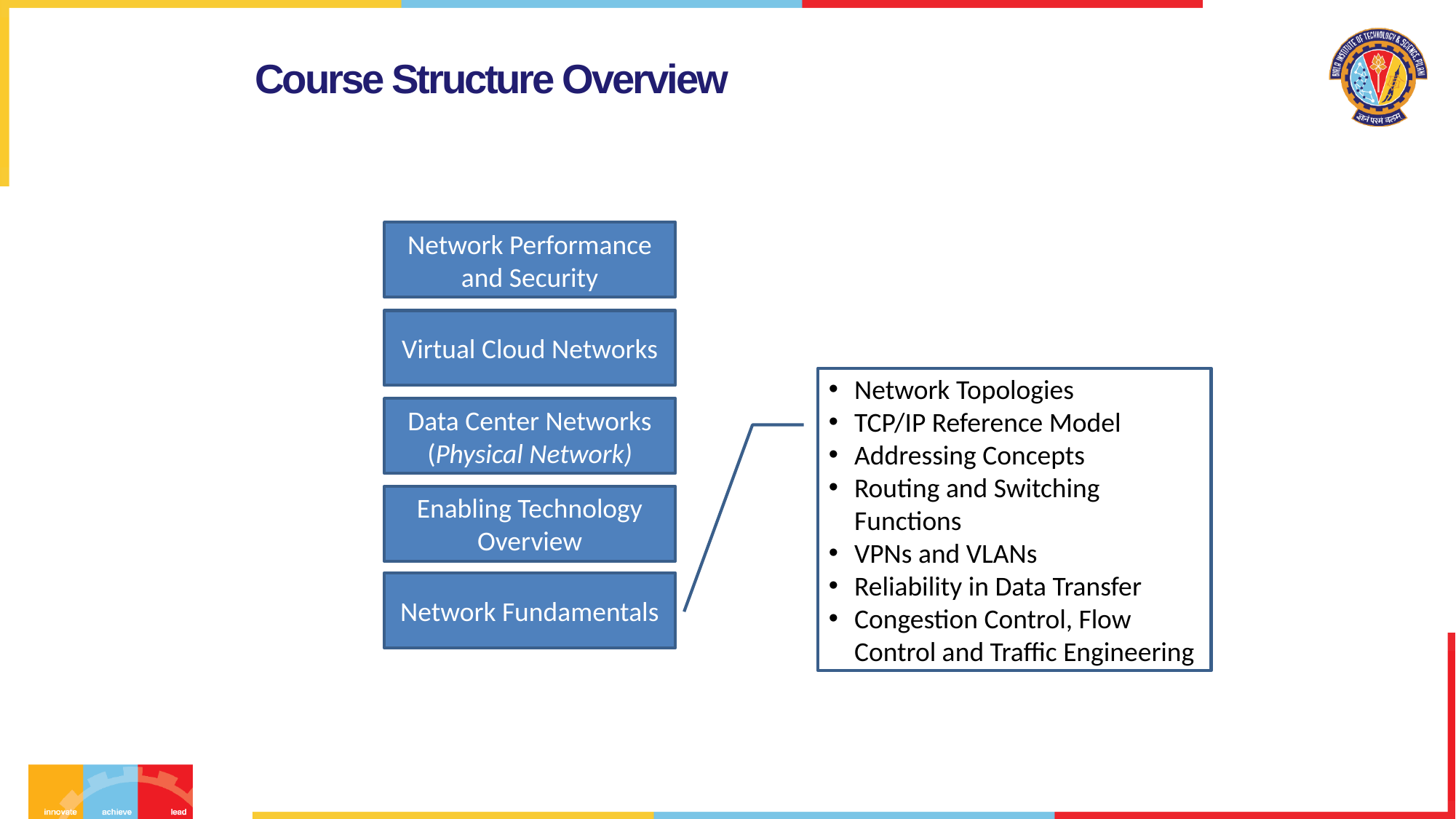

# Course Structure Overview
Network Performance and Security
Virtual Cloud Networks
Network Topologies
TCP/IP Reference Model
Addressing Concepts
Routing and Switching Functions
VPNs and VLANs
Reliability in Data Transfer
Congestion Control, Flow Control and Traffic Engineering
Data Center Networks
(Physical Network)
Enabling Technology Overview
Network Fundamentals